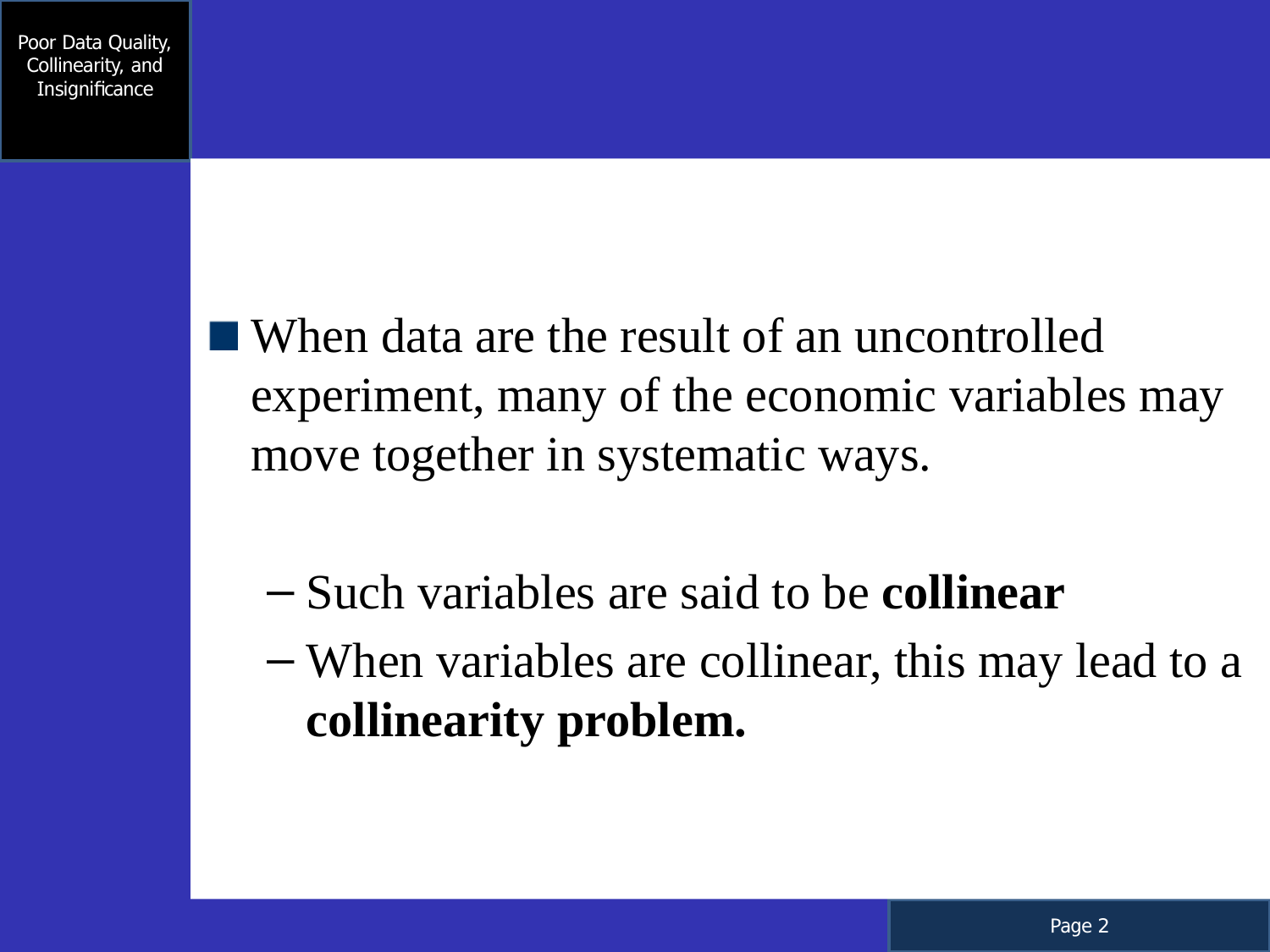

Poor Data Quality, Collinearity, and Insignificance

When data are the result of an uncontrolled experiment, many of the economic variables may move together in systematic ways.

Such variables are said to be collinear
When variables are collinear, this may lead to a collinearity problem.